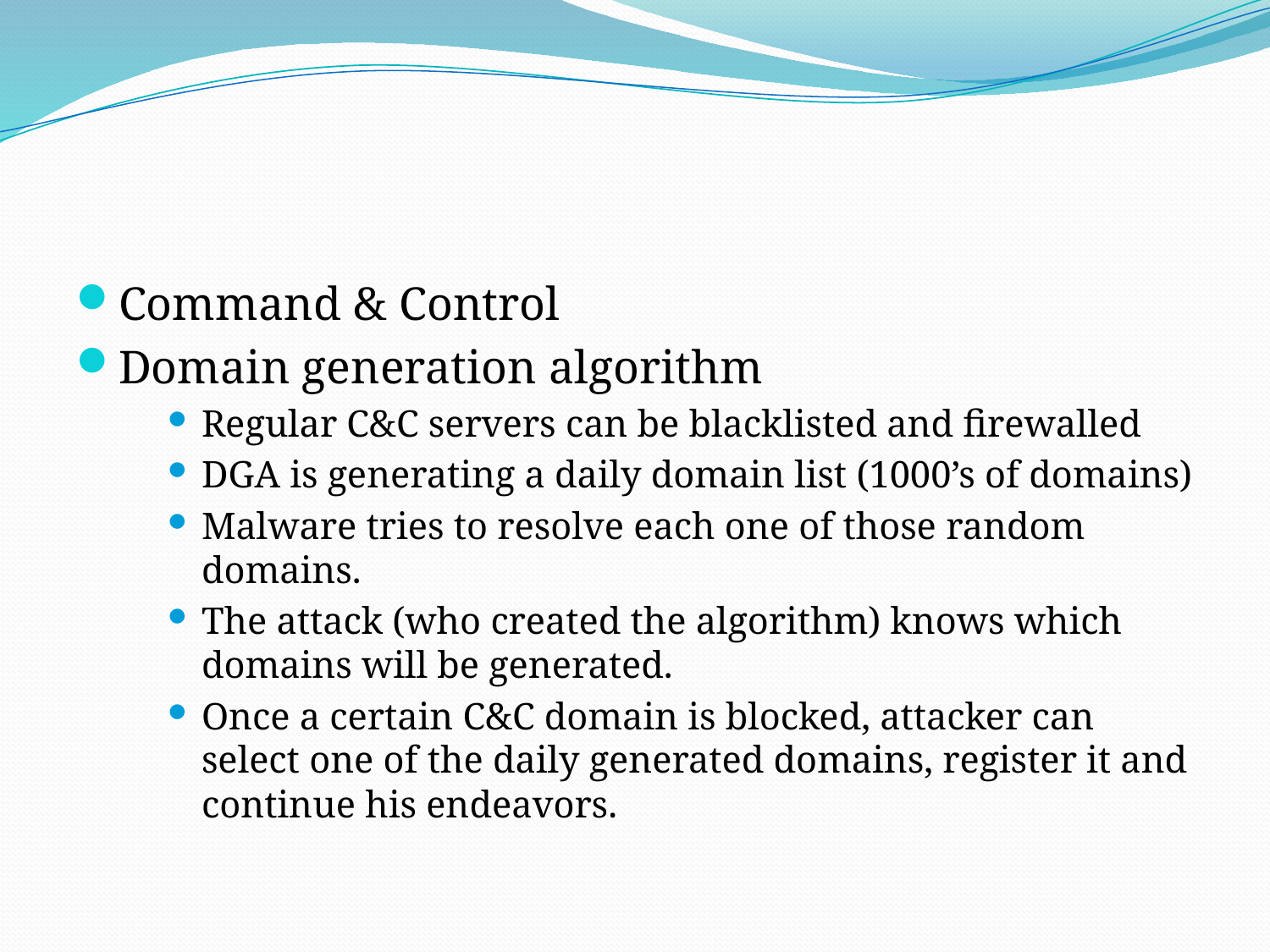

#
Command & Control
Domain generation algorithm
Regular C&C servers can be blacklisted and firewalled
DGA is generating a daily domain list (1000’s of domains)
Malware tries to resolve each one of those random domains.
The attack (who created the algorithm) knows which domains will be generated.
Once a certain C&C domain is blocked, attacker can select one of the daily generated domains, register it and continue his endeavors.